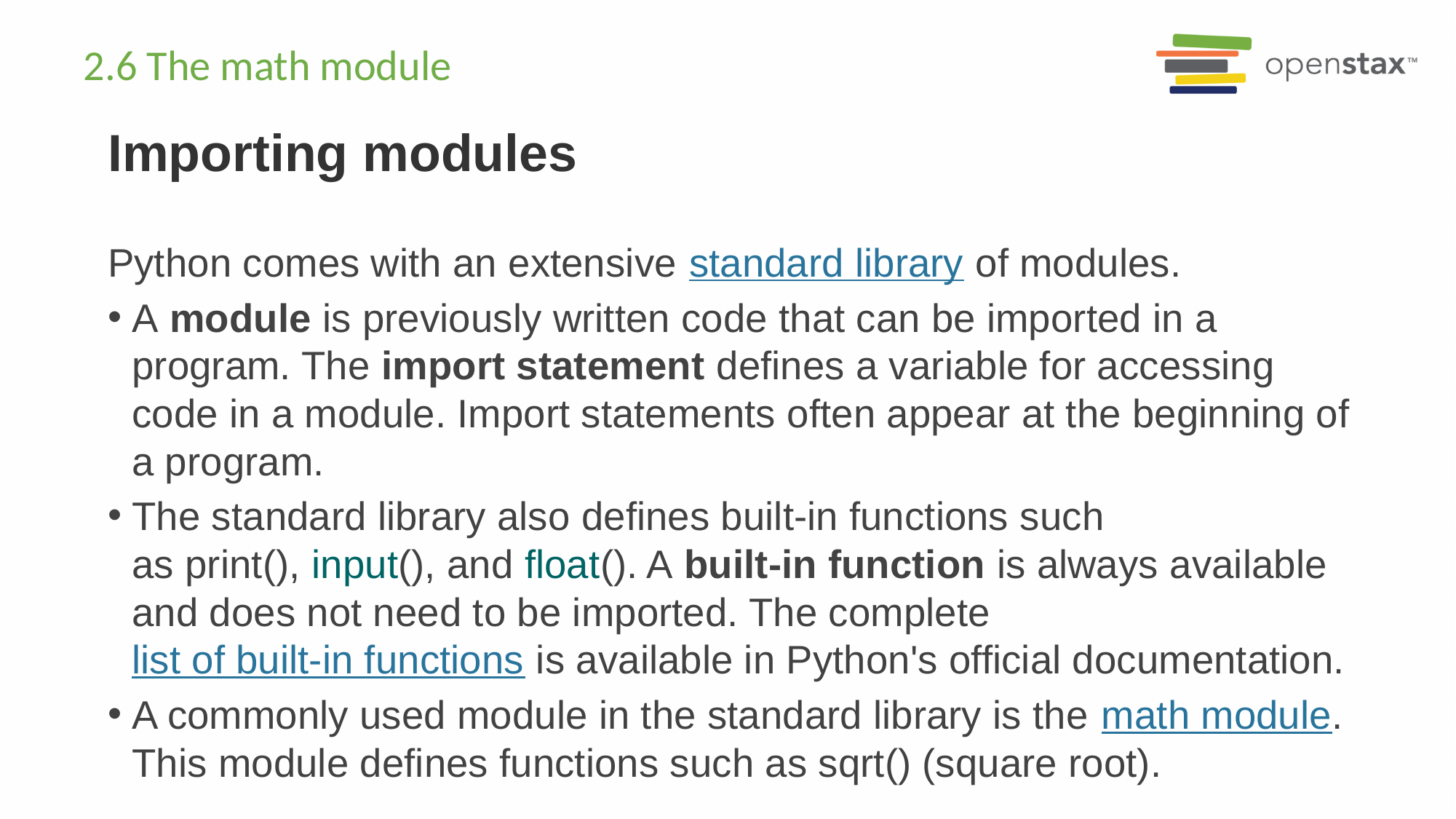

# 2.6 The math module
Importing modules

Python comes with an extensive standard library of modules.
A module is previously written code that can be imported in a program. The import statement defines a variable for accessing code in a module. Import statements often appear at the beginning of a program.
The standard library also defines built-in functions such as print(), input(), and float(). A built-in function is always available and does not need to be imported. The complete list of built-in functions is available in Python's official documentation.
A commonly used module in the standard library is the math module. This module defines functions such as sqrt() (square root).